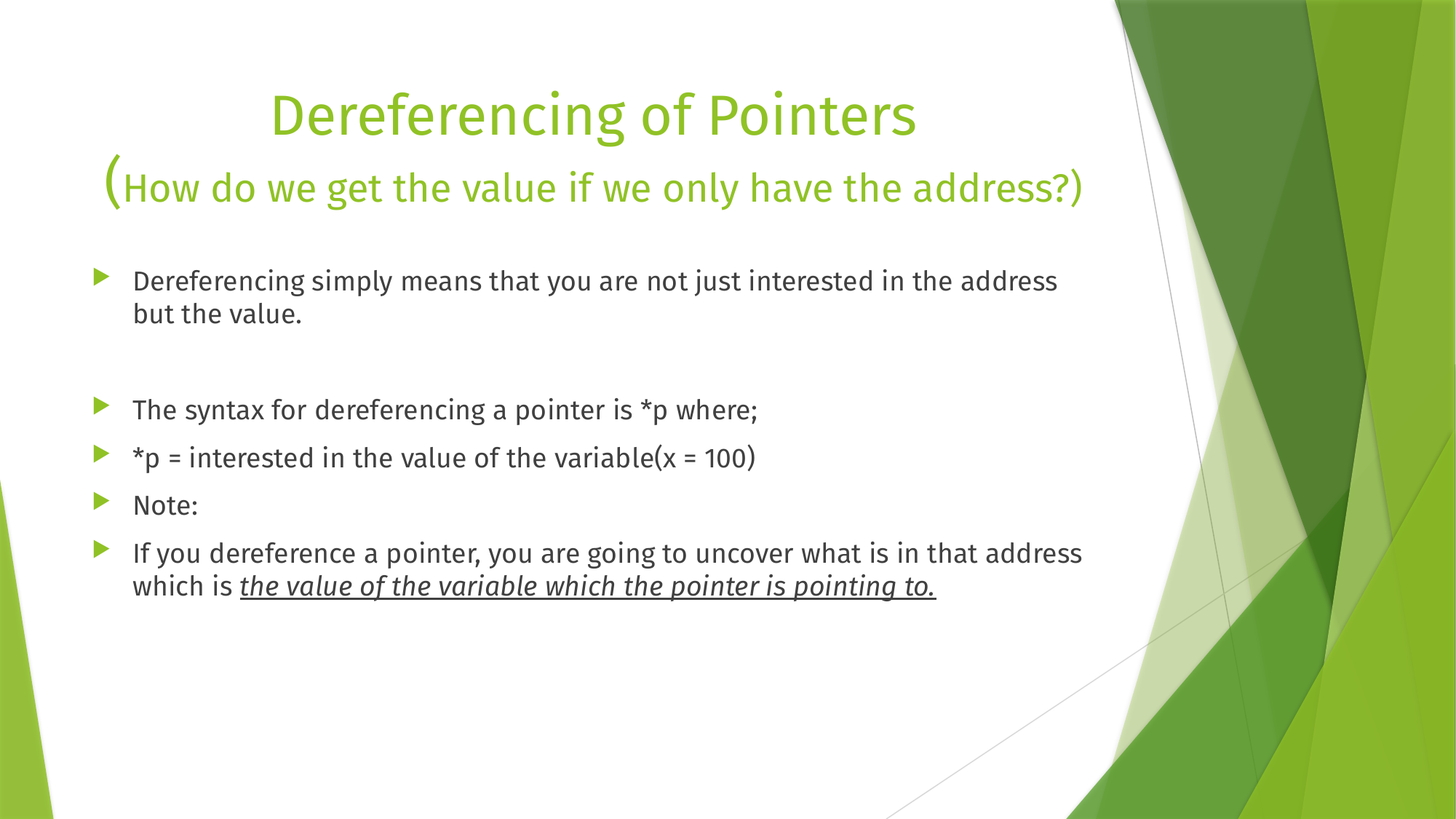

# Dereferencing of Pointers (How do we get the value if we only have the address?)
Dereferencing simply means that you are not just interested in the address but the value.

The syntax for dereferencing a pointer is *p where;
*p = interested in the value of the variable(x = 100)
Note:
If you dereference a pointer, you are going to uncover what is in that address which is the value of the variable which the pointer is pointing to.